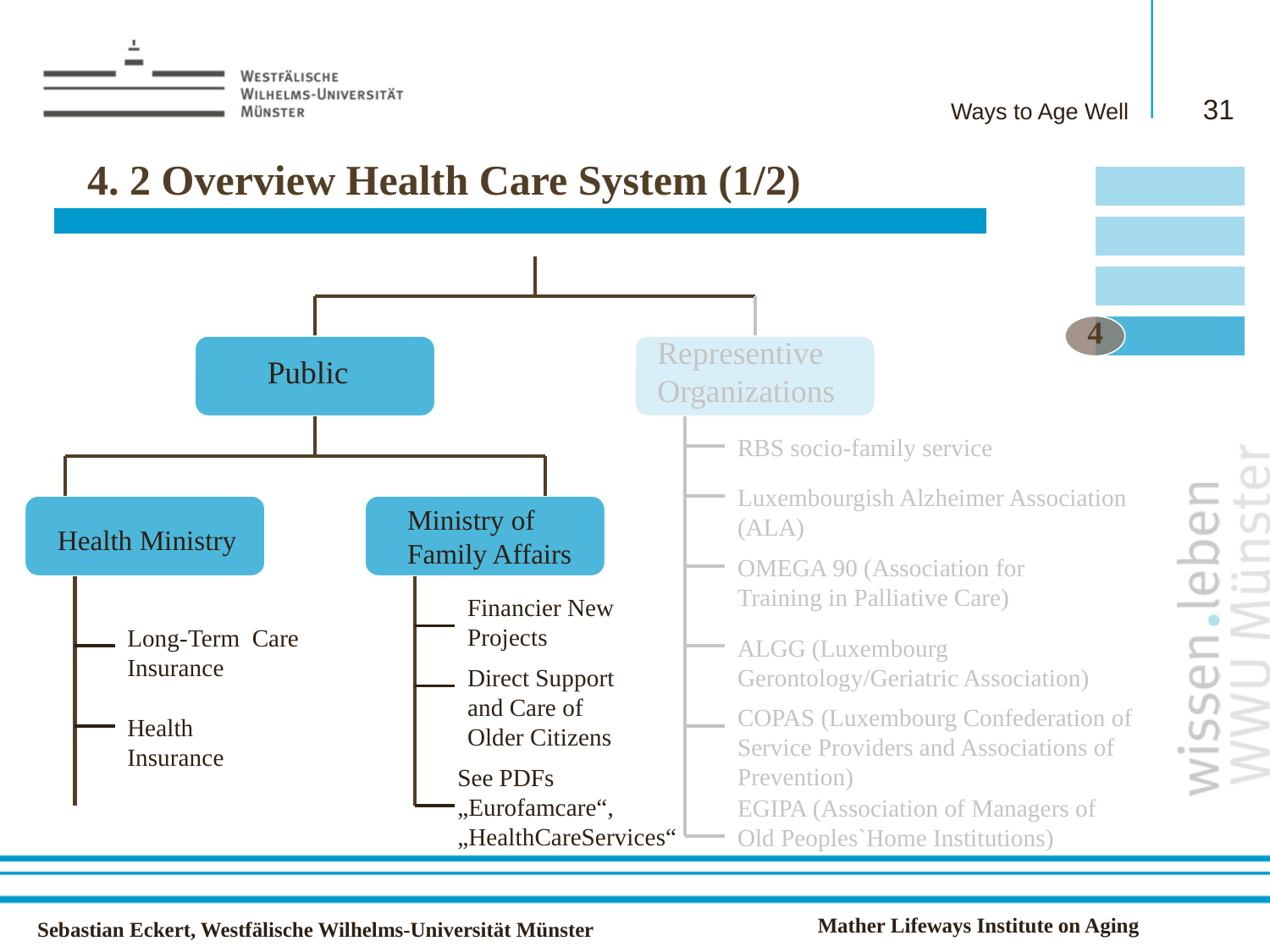

31
Ways to Age Well
4. 2 Overview Health Care System (1/2)

4

Representive Organizations

Public
RBS socio-family service
Luxembourgish Alzheimer Association
(ALA)

Ministry of Family Affairs
Health Ministry
OMEGA 90 (Association for Training in Palliative Care)
Financier New Projects
Long-Term  Care Insurance
ALGG (Luxembourg Gerontology/Geriatric Association)
Direct Support and Care of Older Citizens
COPAS (Luxembourg Confederation of Service Providers and Associations of Prevention)
Health Insurance
See PDFs „Eurofamcare“, „HealthCareServices“
EGIPA (Association of Managers of Old Peoples`Home Institutions)
Mather Lifeways Institute on Aging